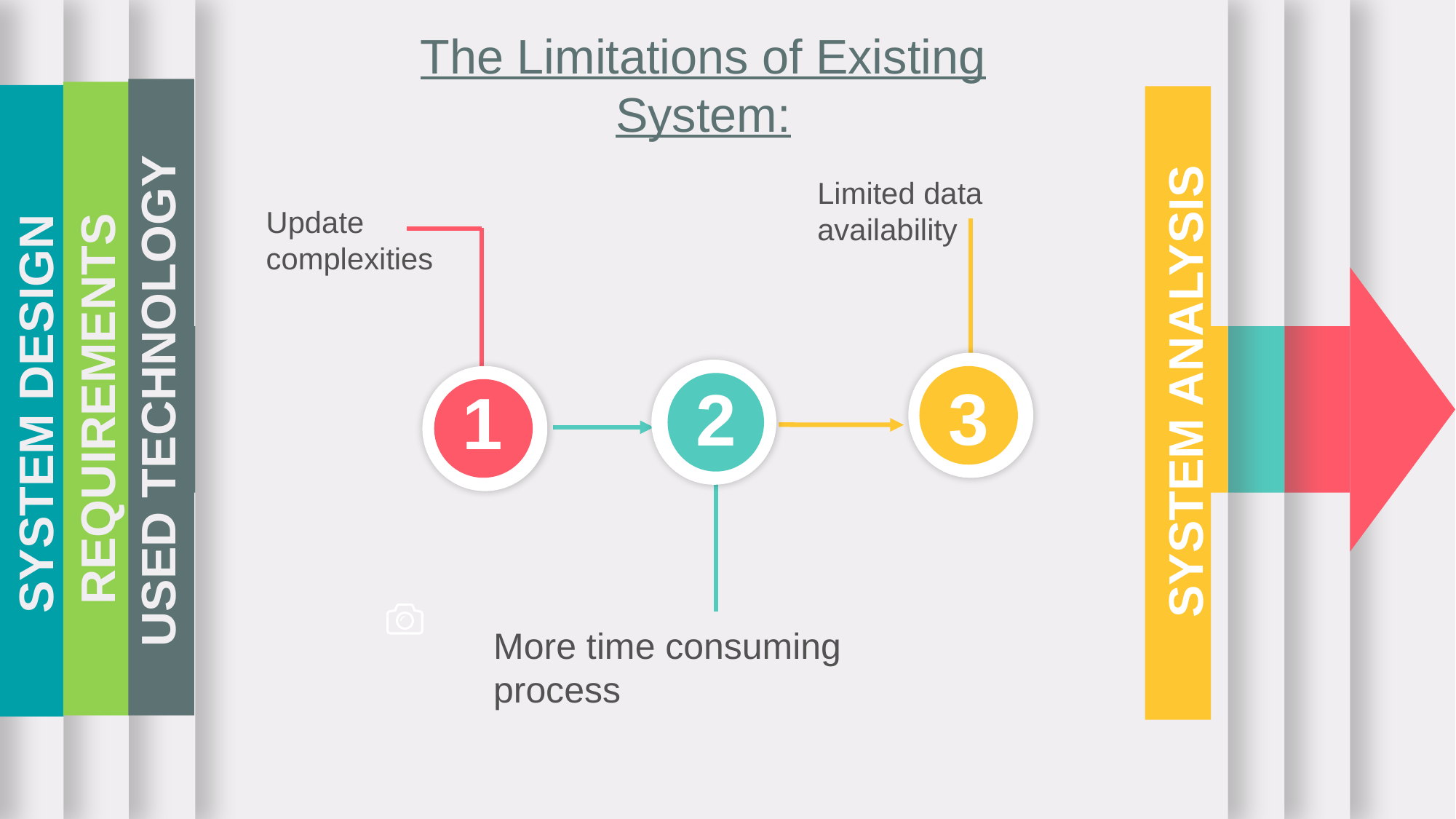

2017

2016

2015

2017

2017

2017
The Limitations of Existing System:

Limited data availability
Update complexities
COMPANY PLAN

SYSTEM ANALYSIS

CONCLUSION
USED TECHNOLOGY

3
2
1

REQUIREMENTS
SYSTEM DESIGN

FUTURE ENHANCEMENT

More time consuming process